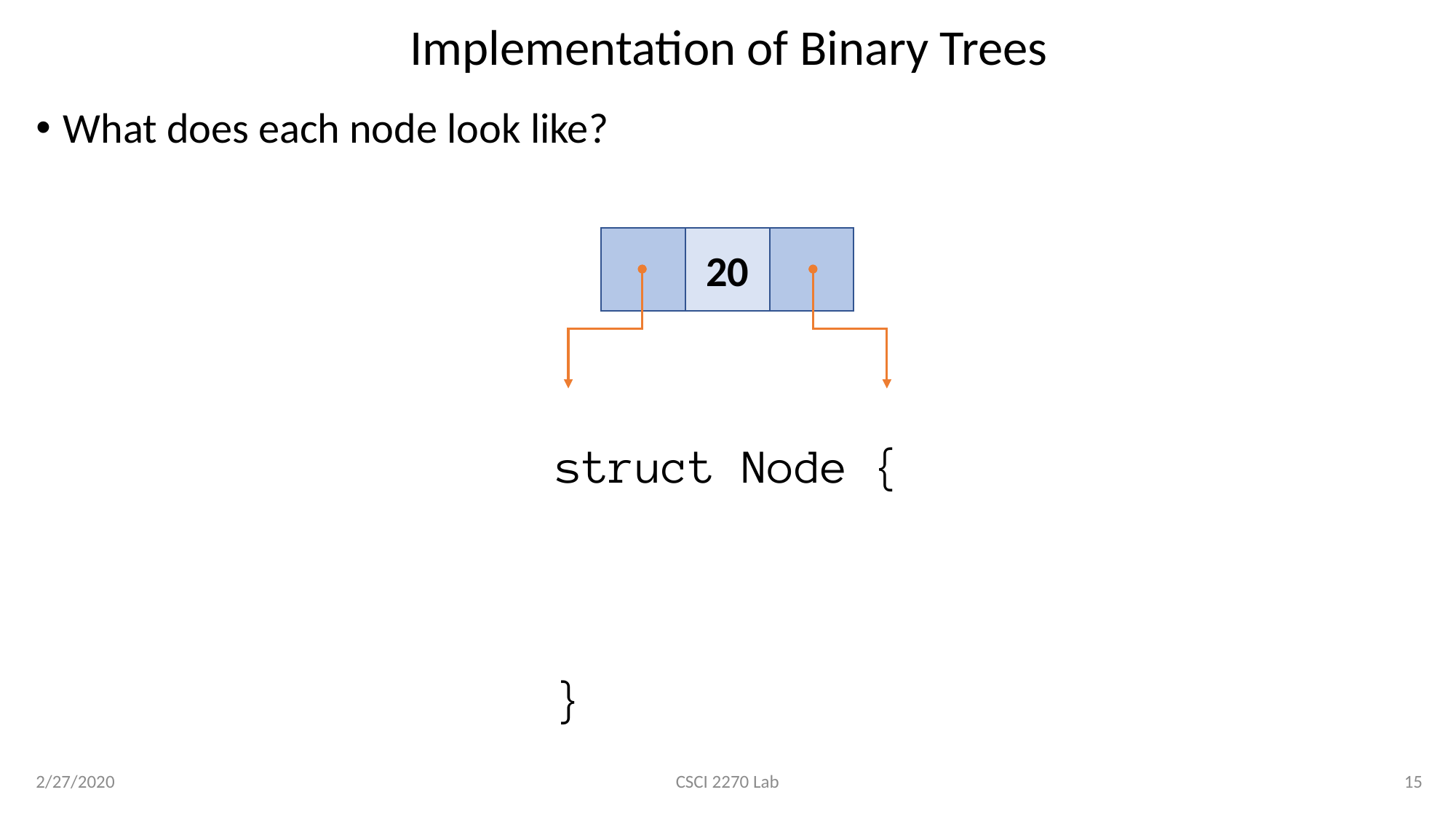

# Implementation of Binary Trees
What does each node look like?

20

struct Node {

}
2/27/2020
15
CSCI 2270 Lab